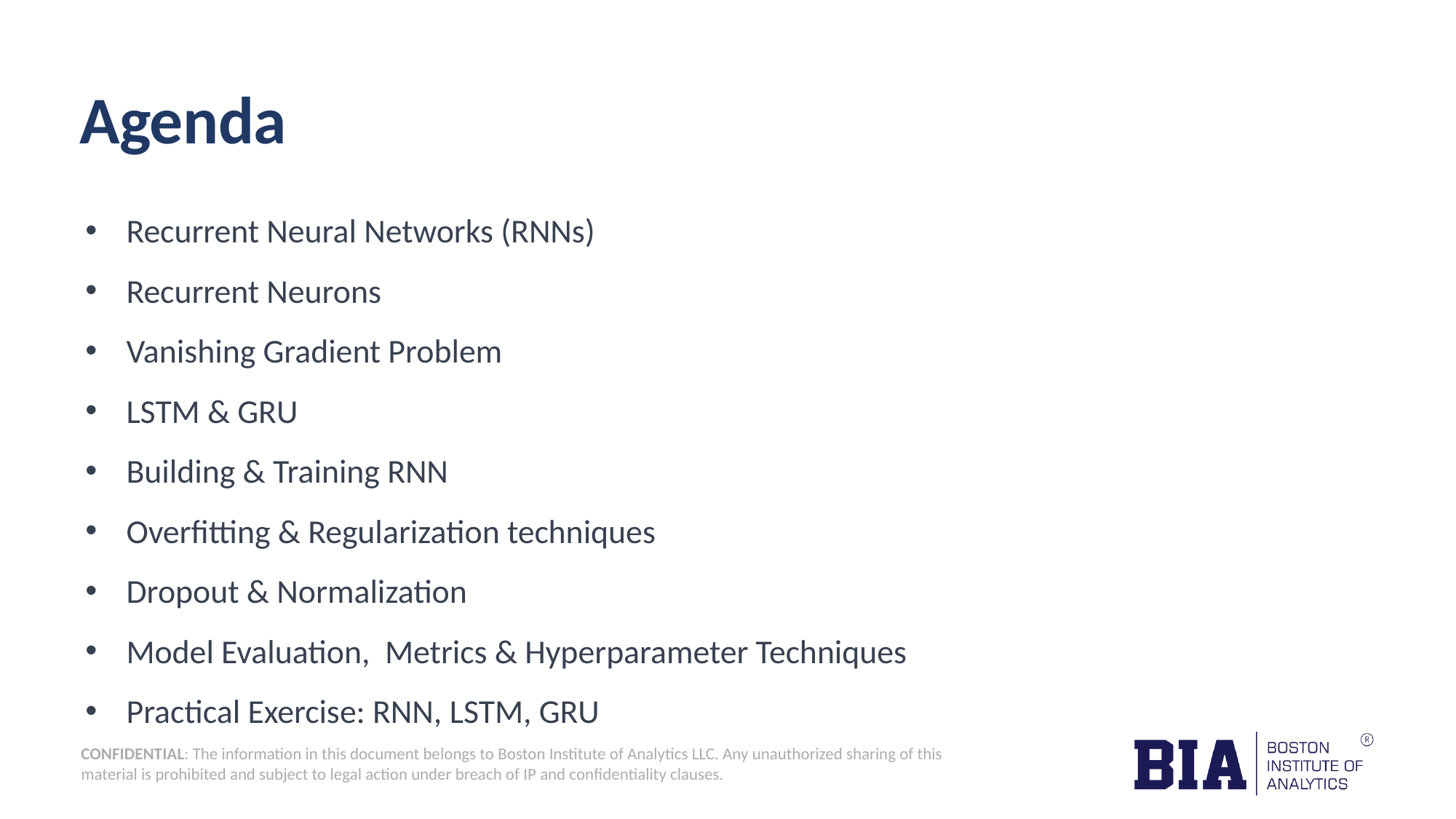

Agenda
Recurrent Neural Networks (RNNs)
Recurrent Neurons
Vanishing Gradient Problem
LSTM & GRU
Building & Training RNN
Overfitting & Regularization techniques
Dropout & Normalization
Model Evaluation,  Metrics & Hyperparameter Techniques
Practical Exercise: RNN, LSTM, GRU